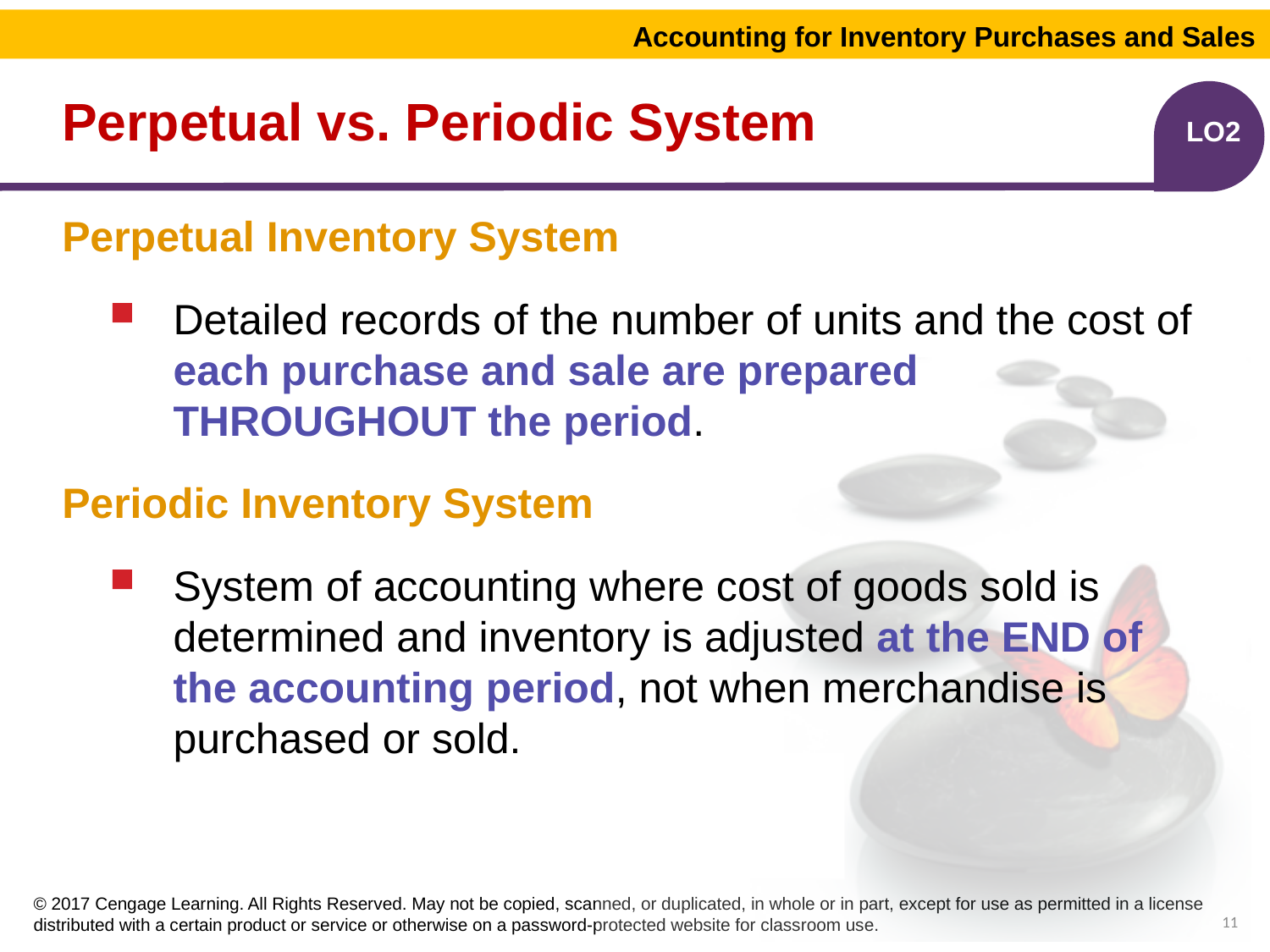

Accounting for Inventory Purchases and Sales
# Perpetual vs. Periodic System
LO2
Perpetual Inventory System
Detailed records of the number of units and the cost of each purchase and sale are prepared THROUGHOUT the period.
Periodic Inventory System
System of accounting where cost of goods sold is determined and inventory is adjusted at the END of the accounting period, not when merchandise is purchased or sold.

11